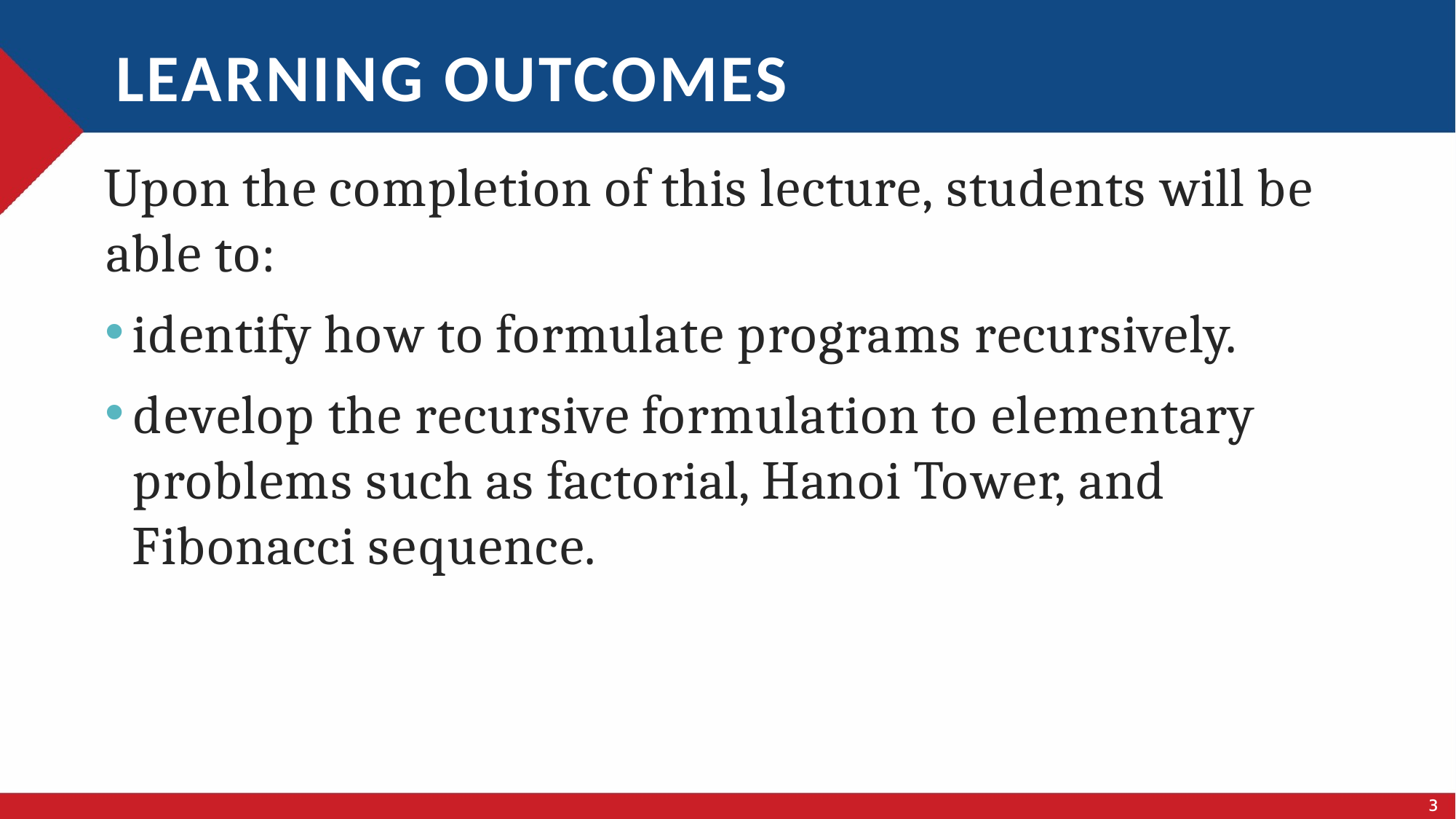

# Learning outcomes
Upon the completion of this lecture, students will be able to:
identify how to formulate programs recursively.
develop the recursive formulation to elementary problems such as factorial, Hanoi Tower, and Fibonacci sequence.

3